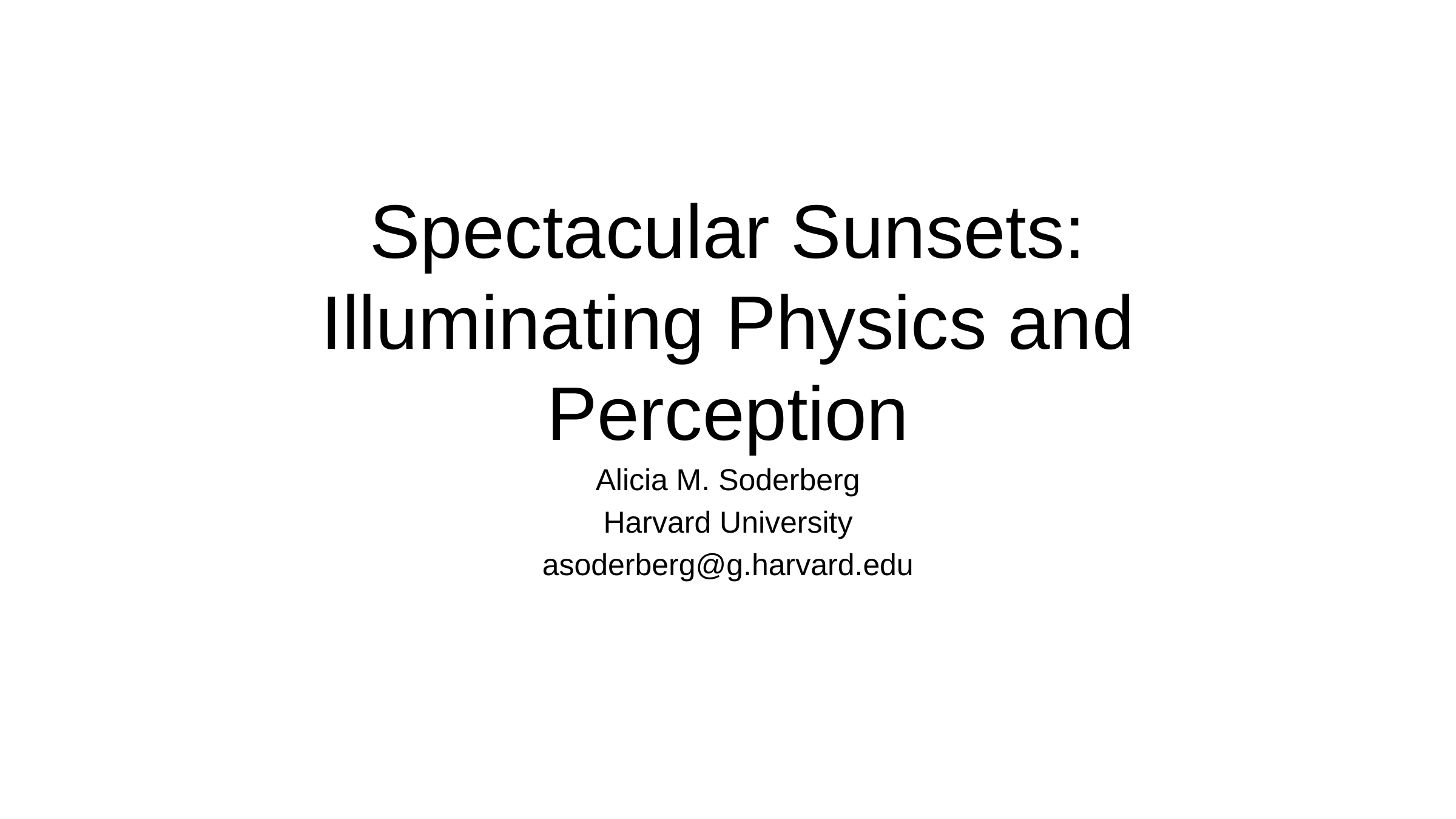

# Spectacular Sunsets: Illuminating Physics and Perception
Alicia M. Soderberg
Harvard University
asoderberg@g.harvard.edu